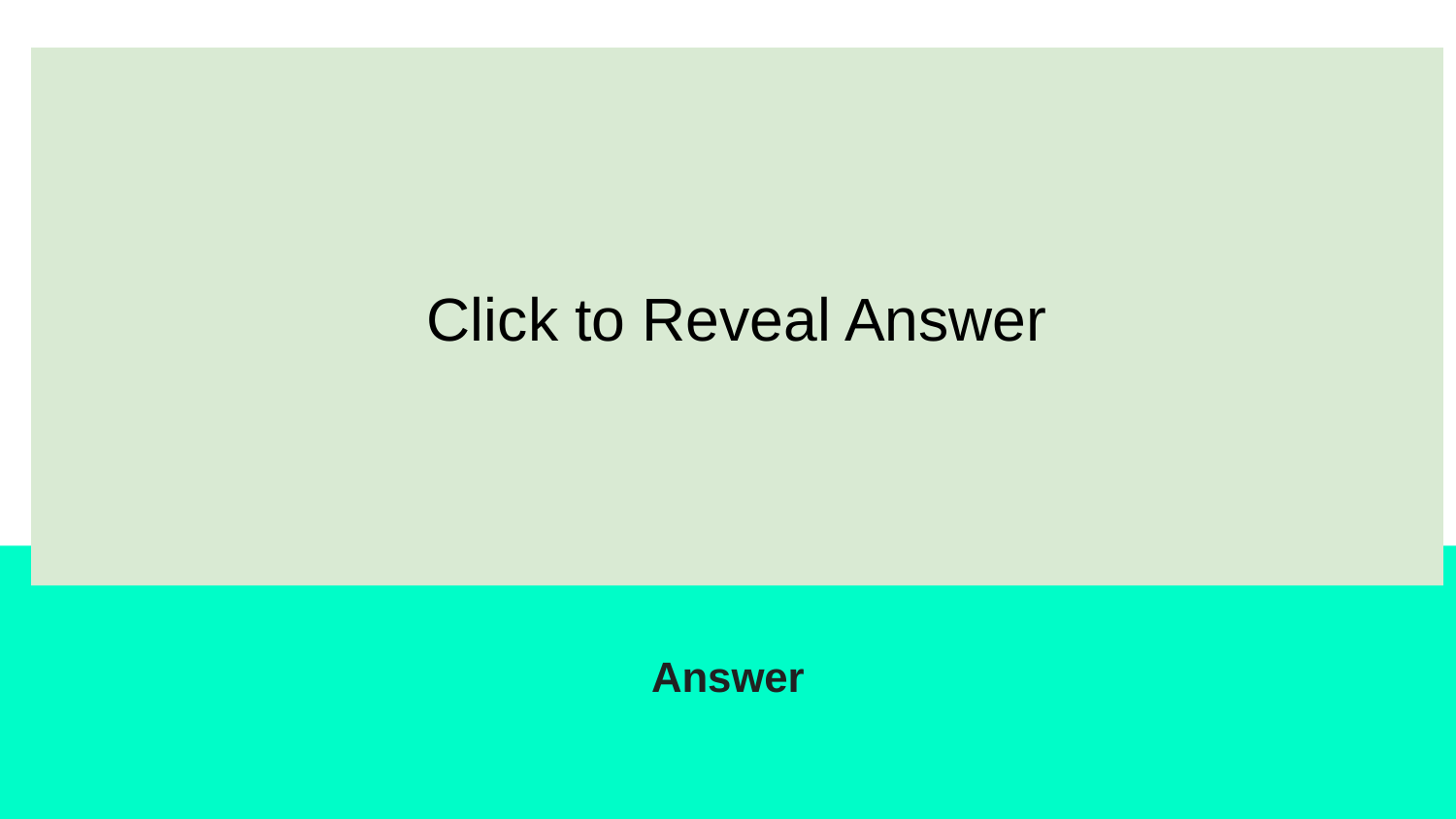

Click to Reveal Answer
# 4Na+ O2 --> 2Na2O

Answer